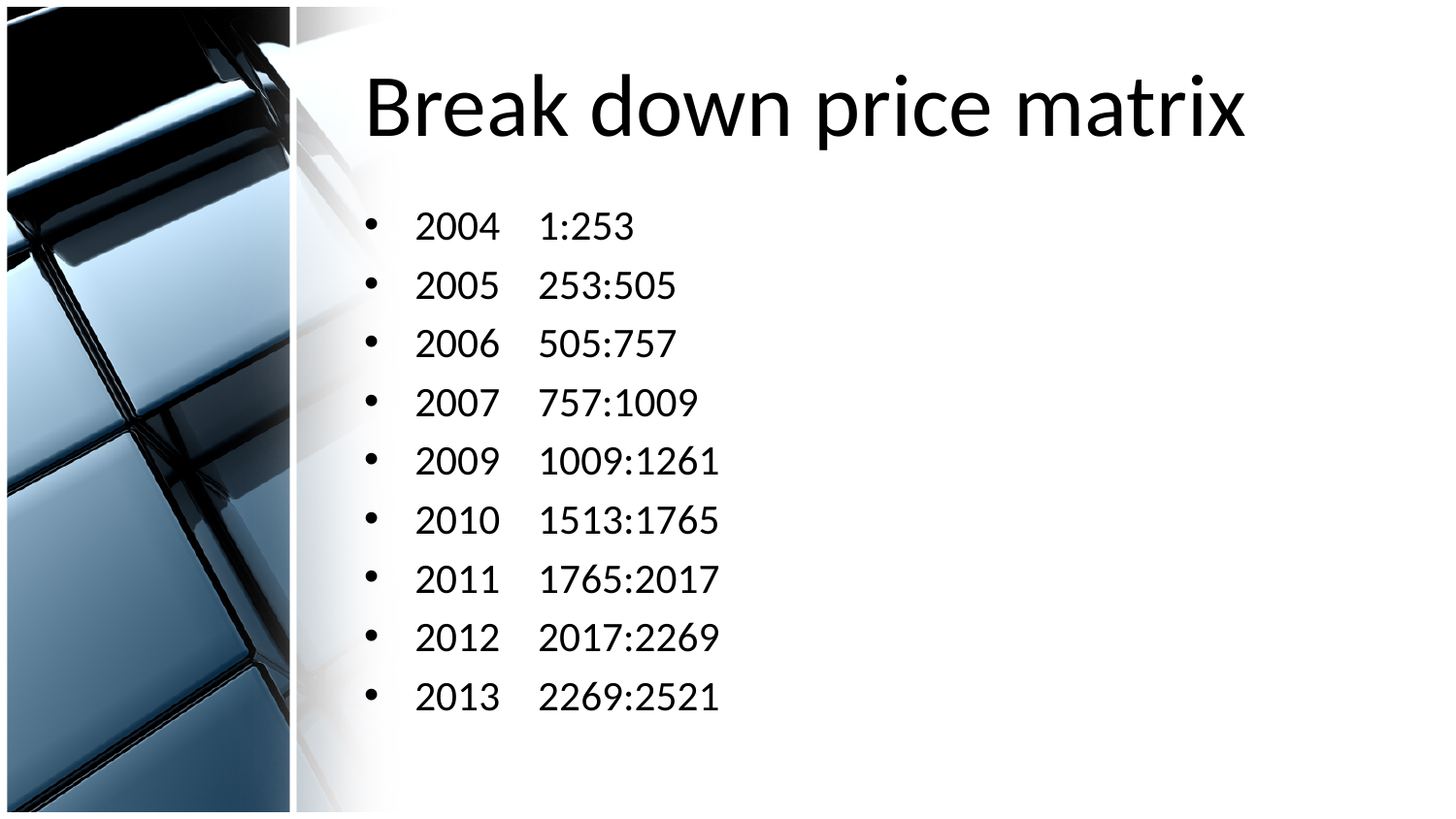

# Break down price matrix
2004    1:253
2005    253:505
2006    505:757
2007    757:1009
2009    1009:1261
2010    1513:1765
2011    1765:2017
2012    2017:2269
2013    2269:2521